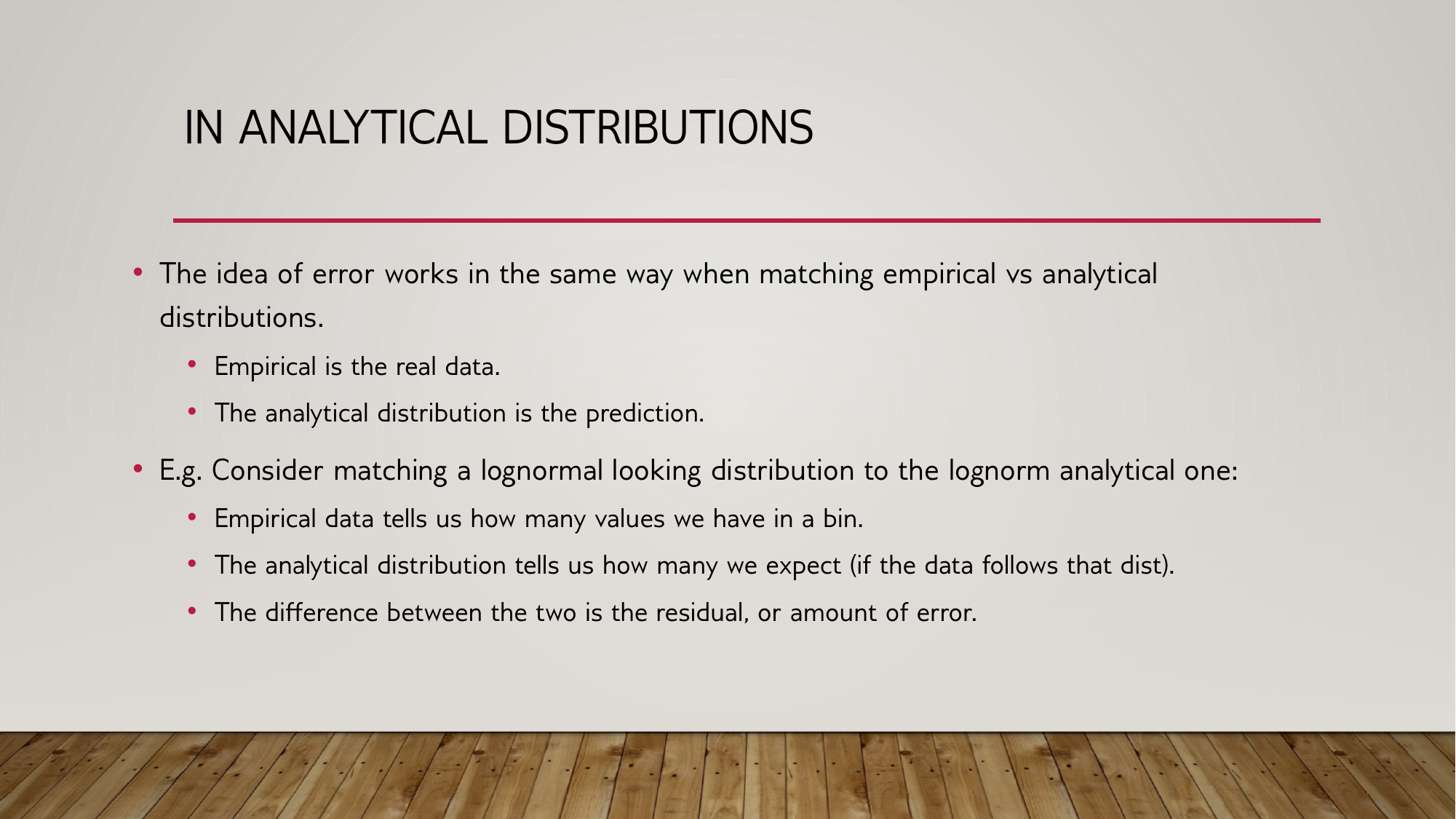

# In Analytical Distributions
The idea of error works in the same way when matching empirical vs analytical distributions.
Empirical is the real data.
The analytical distribution is the prediction.
E.g. Consider matching a lognormal looking distribution to the lognorm analytical one:
Empirical data tells us how many values we have in a bin.
The analytical distribution tells us how many we expect (if the data follows that dist).
The difference between the two is the residual, or amount of error.